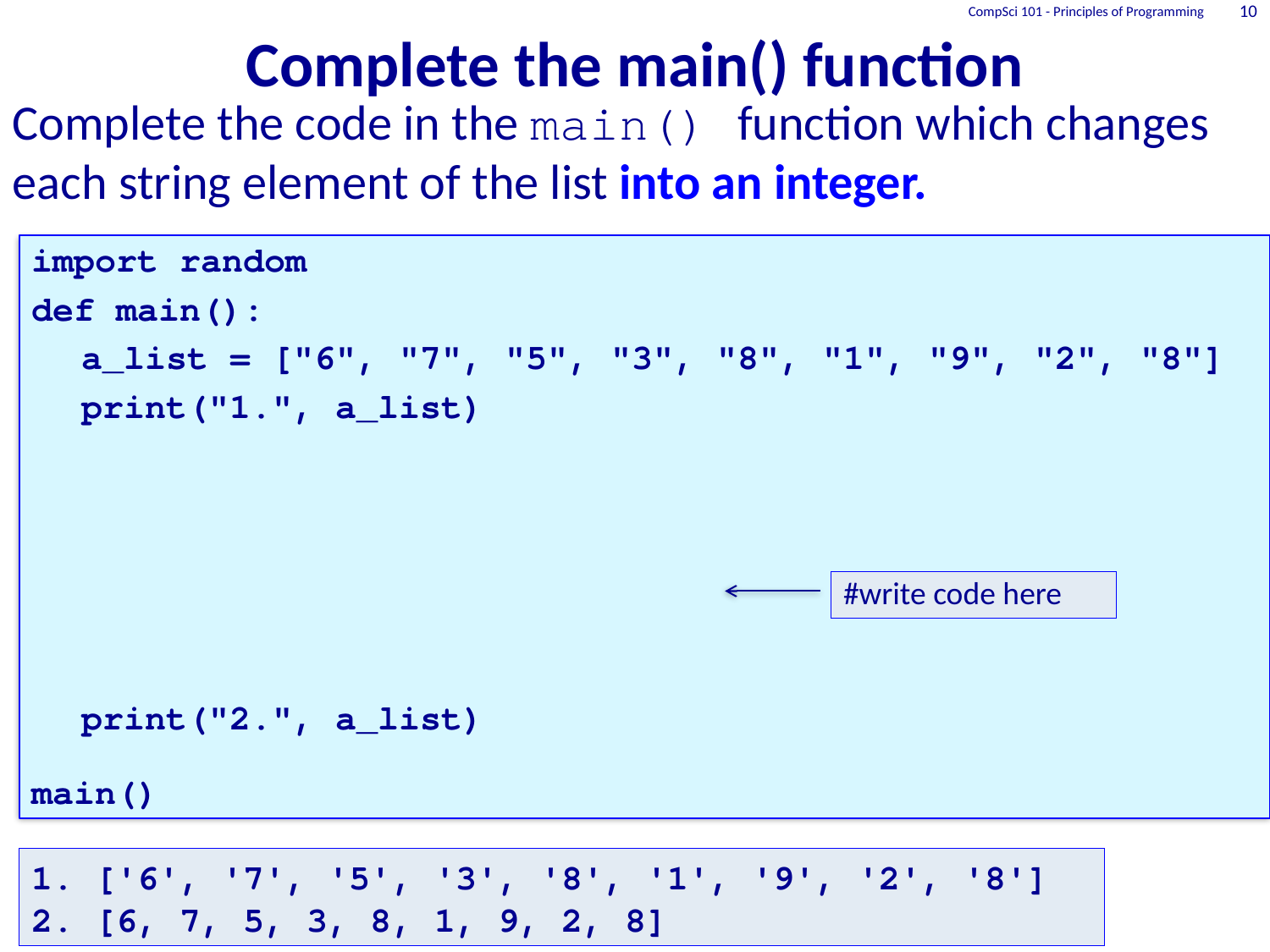

# Complete the main() function
CompSci 101 - Principles of Programming
10
Complete the code in the main() function which changes each string element of the list into an integer.

import random
def main():
	a_list = ["6", "7", "5", "3", "8", "1", "9", "2", "8"]
	print("1.", a_list)

	print("2.", a_list)

main()
#write code here
1. ['6', '7', '5', '3', '8', '1', '9', '2', '8']
2. [6, 7, 5, 3, 8, 1, 9, 2, 8]